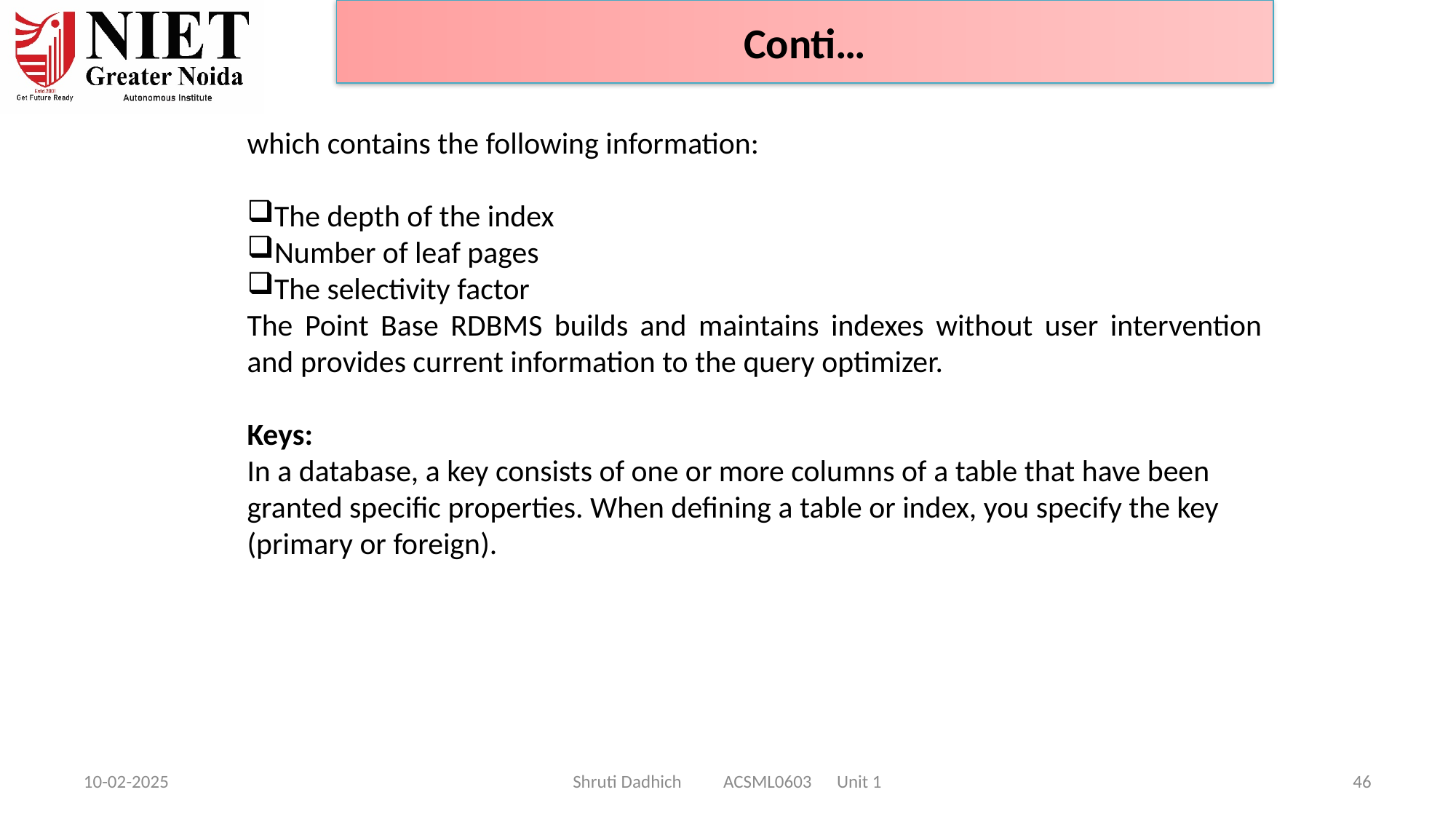

Conti…
which contains the following information:

The depth of the index
Number of leaf pages
The selectivity factor
The Point Base RDBMS builds and maintains indexes without user intervention and provides current information to the query optimizer.

Keys:
In a database, a key consists of one or more columns of a table that have been granted specific properties. When defining a table or index, you specify the key (primary or foreign).

10-02-2025
Shruti Dadhich          ACSML0603      Unit 1
46